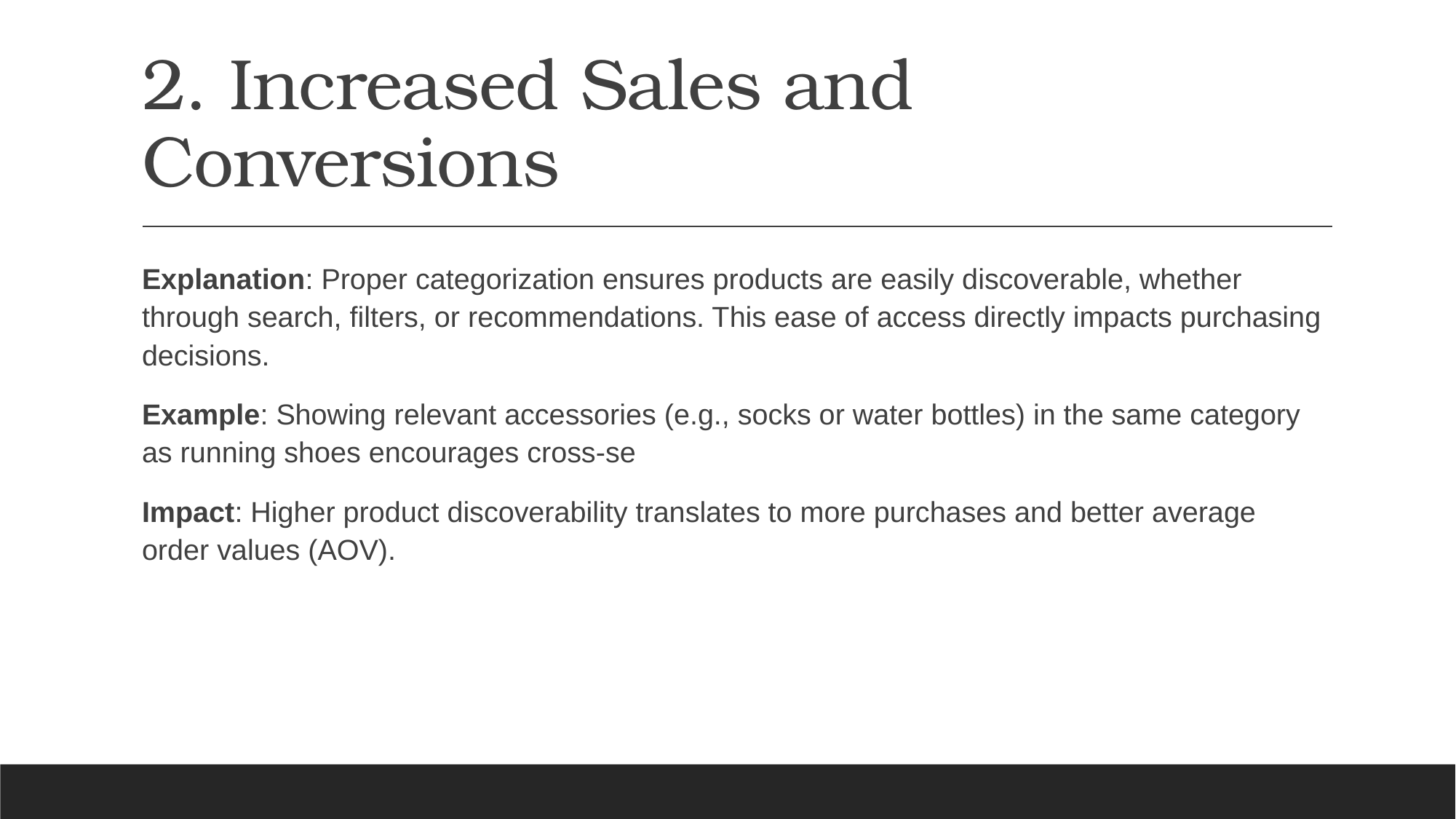

# 2. Increased Sales and Conversions
Explanation: Proper categorization ensures products are easily discoverable, whether through search, filters, or recommendations. This ease of access directly impacts purchasing decisions.
Example: Showing relevant accessories (e.g., socks or water bottles) in the same category as running shoes encourages cross-se
Impact: Higher product discoverability translates to more purchases and better average order values (AOV).